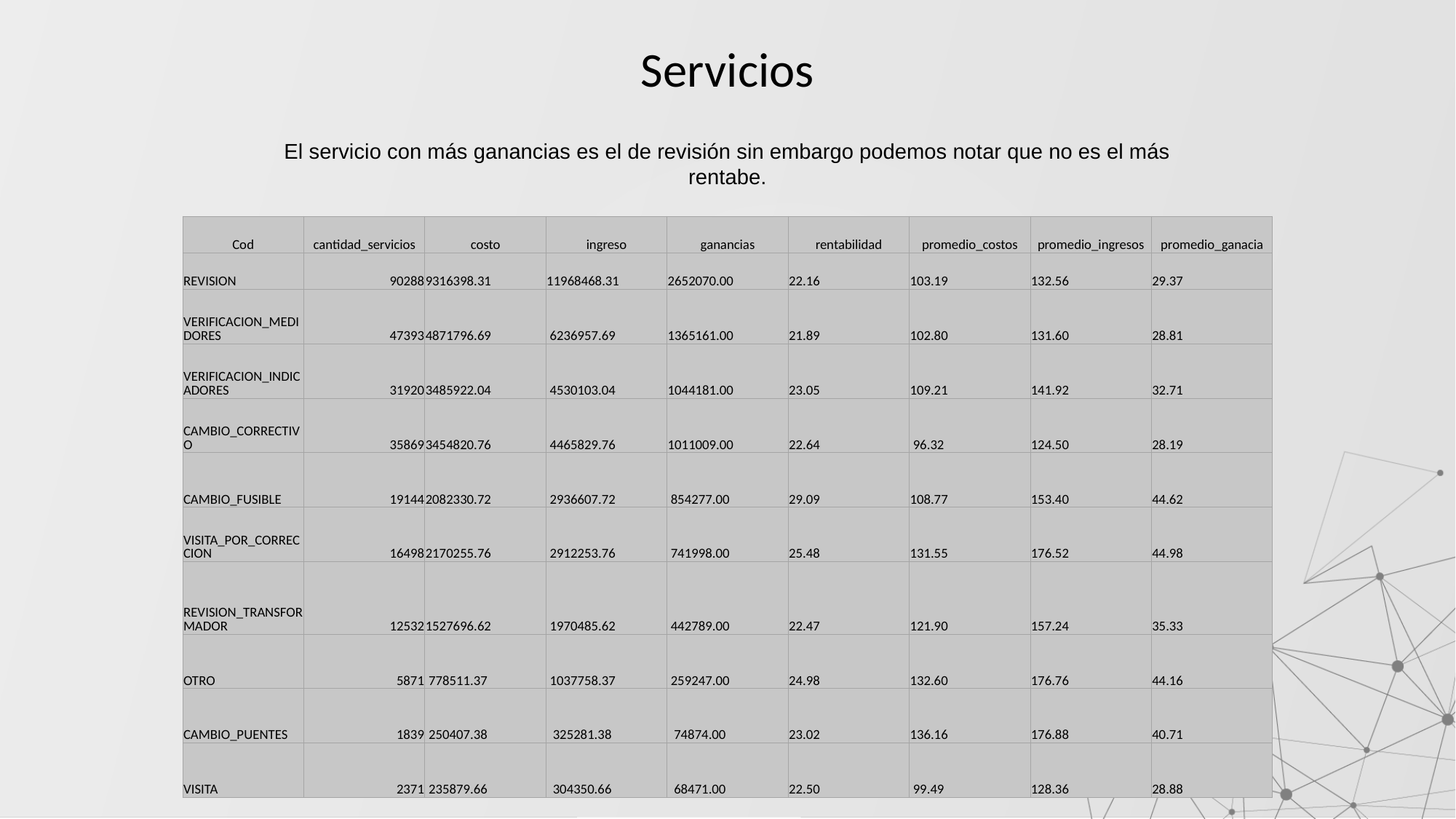

# Servicios

El servicio con más ganancias es el de revisión sin embargo podemos notar que no es el más rentabe.
| Cod | cantidad\_servicios | costo | ingreso | ganancias | rentabilidad | promedio\_costos | promedio\_ingresos | promedio\_ganacia |
| --- | --- | --- | --- | --- | --- | --- | --- | --- |
| REVISION | 90288 | 9316398.31 | 11968468.31 | 2652070.00 | 22.16 | 103.19 | 132.56 | 29.37 |
| VERIFICACION\_MEDIDORES | 47393 | 4871796.69 | 6236957.69 | 1365161.00 | 21.89 | 102.80 | 131.60 | 28.81 |
| VERIFICACION\_INDICADORES | 31920 | 3485922.04 | 4530103.04 | 1044181.00 | 23.05 | 109.21 | 141.92 | 32.71 |
| CAMBIO\_CORRECTIVO | 35869 | 3454820.76 | 4465829.76 | 1011009.00 | 22.64 | 96.32 | 124.50 | 28.19 |
| CAMBIO\_FUSIBLE | 19144 | 2082330.72 | 2936607.72 | 854277.00 | 29.09 | 108.77 | 153.40 | 44.62 |
| VISITA\_POR\_CORRECCION | 16498 | 2170255.76 | 2912253.76 | 741998.00 | 25.48 | 131.55 | 176.52 | 44.98 |
| REVISION\_TRANSFORMADOR | 12532 | 1527696.62 | 1970485.62 | 442789.00 | 22.47 | 121.90 | 157.24 | 35.33 |
| OTRO | 5871 | 778511.37 | 1037758.37 | 259247.00 | 24.98 | 132.60 | 176.76 | 44.16 |
| CAMBIO\_PUENTES | 1839 | 250407.38 | 325281.38 | 74874.00 | 23.02 | 136.16 | 176.88 | 40.71 |
| VISITA | 2371 | 235879.66 | 304350.66 | 68471.00 | 22.50 | 99.49 | 128.36 | 28.88 |